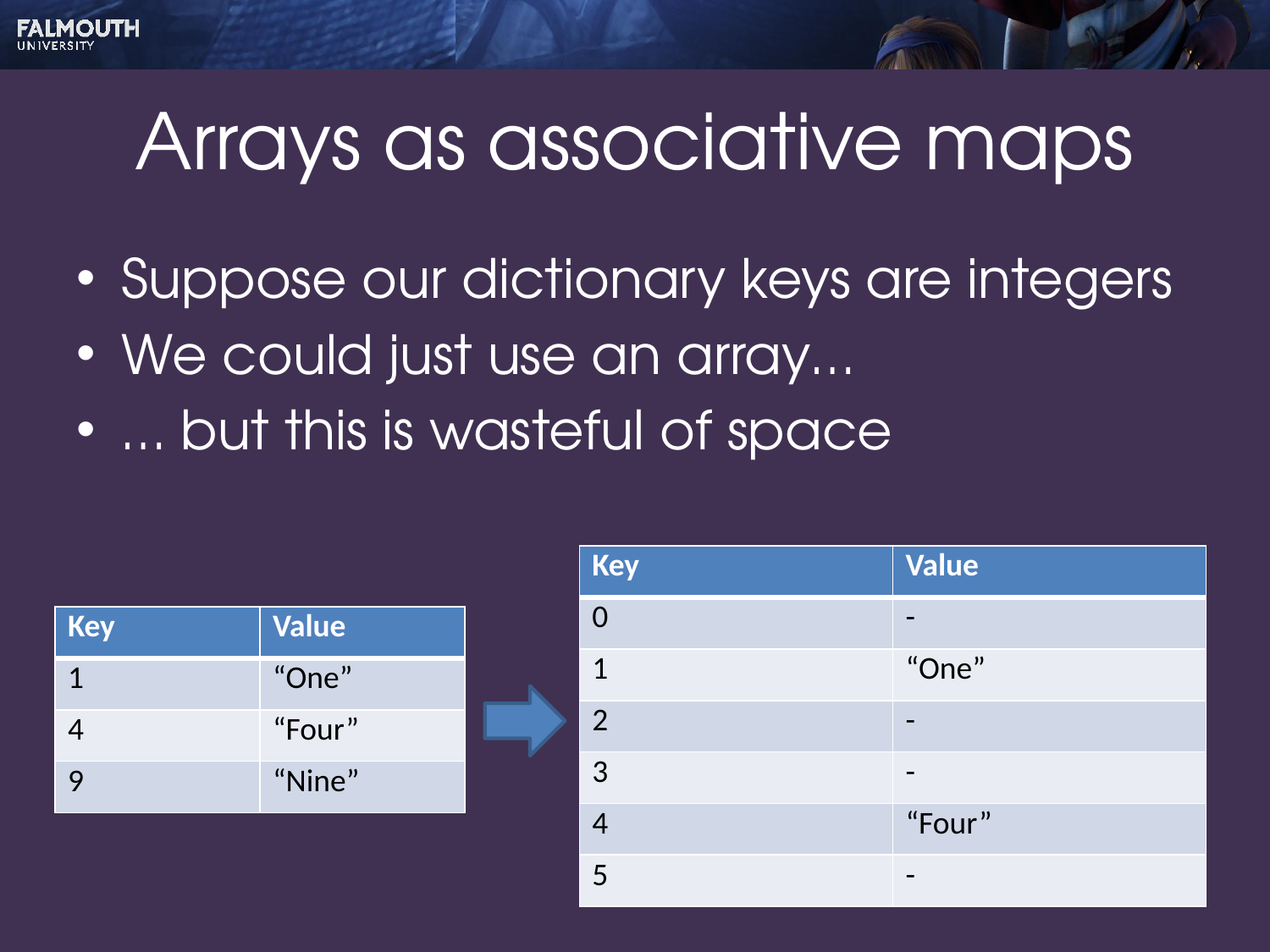

# Arrays as associative maps
Suppose our dictionary keys are integers
We could just use an array…
… but this is wasteful of space
| Key | Value |
| --- | --- |
| 0 | - |
| 1 | “One” |
| 2 | - |
| 3 | - |
| 4 | “Four” |
| 5 | - |
| Key | Value |
| --- | --- |
| 1 | “One” |
| 4 | “Four” |
| 9 | “Nine” |